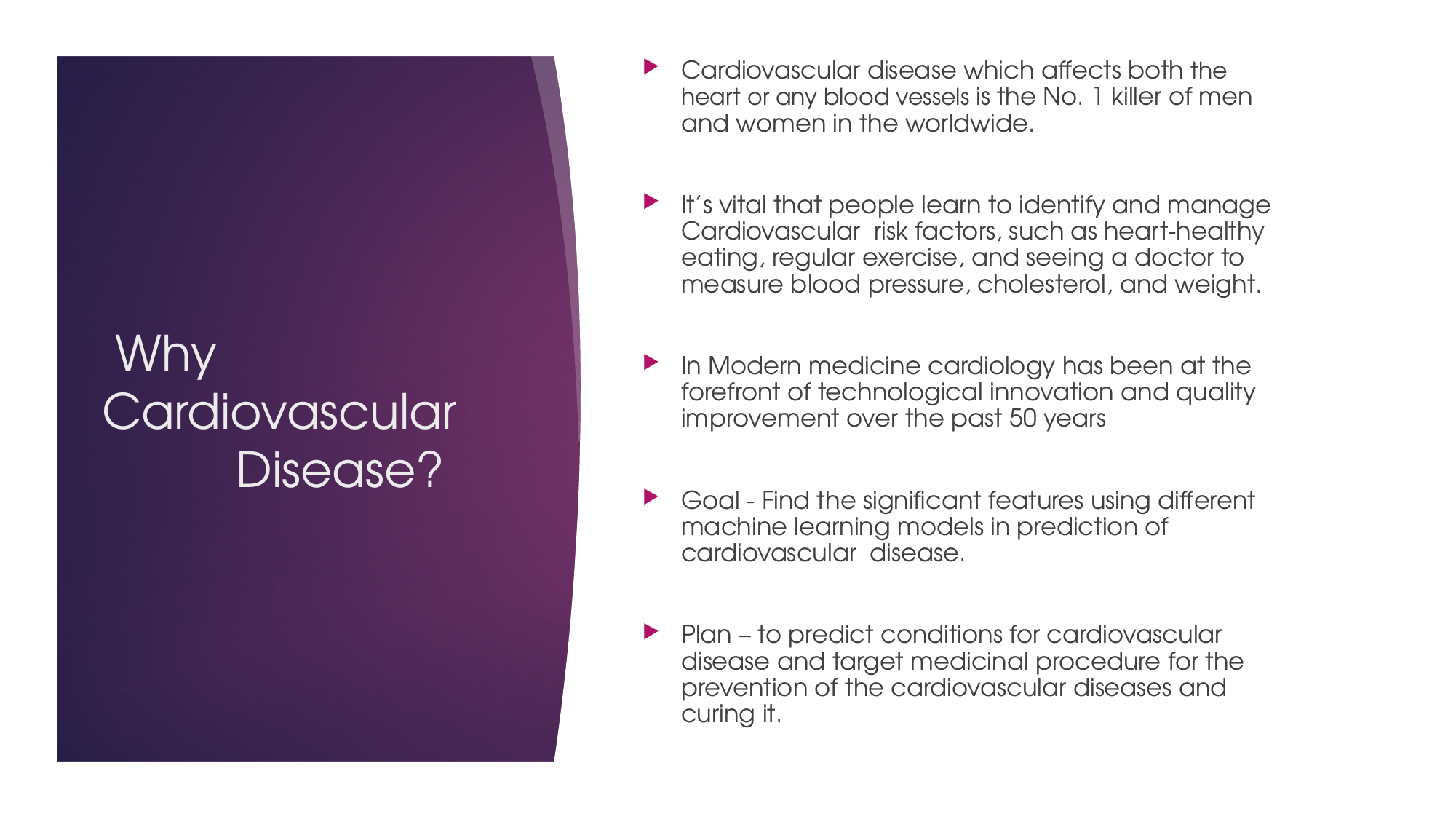

Cardiovascular disease which affects both the heart or any blood vessels is the No. 1 killer of men and women in the worldwide.

It’s vital that people learn to identify and manage Cardiovascular  risk factors, such as heart-healthy eating, regular exercise, and seeing a doctor to measure blood pressure, cholesterol, and weight.

In Modern medicine cardiology has been at the forefront of technological innovation and quality improvement over the past 50 years

Goal - Find the significant features using different machine learning models in prediction of cardiovascular  disease.

Plan – to predict conditions for cardiovascular  disease and target medicinal procedure for the prevention of the cardiovascular diseases and curing it.

# Why      Cardiovascular               Disease?